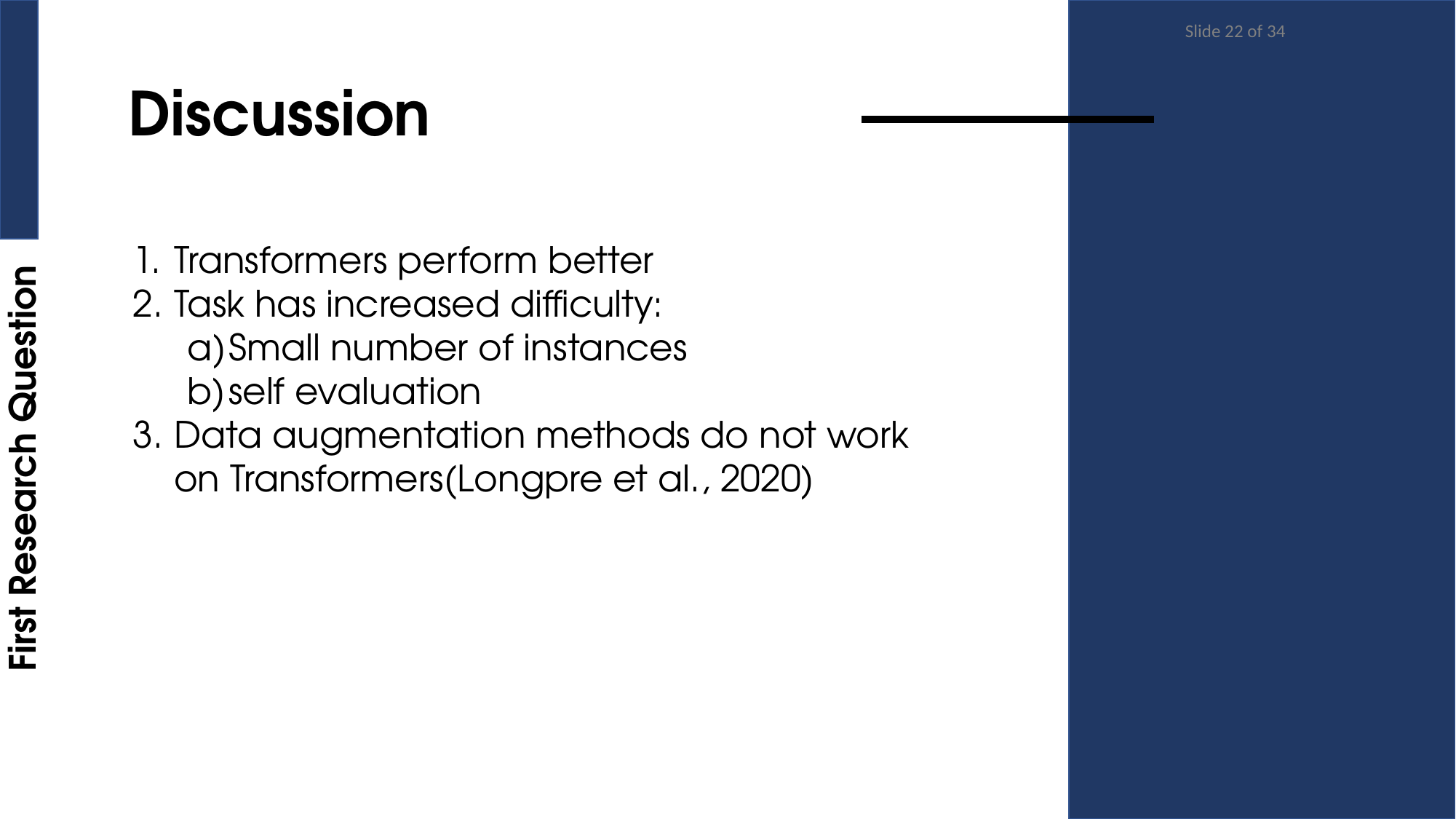

Slide 22 of 34
Discussion

Transformers perform better
Task has increased difficulty:
Small number of instances
self evaluation
Data augmentation methods do not work on Transformers(Longpre et al., 2020)
First Research Question